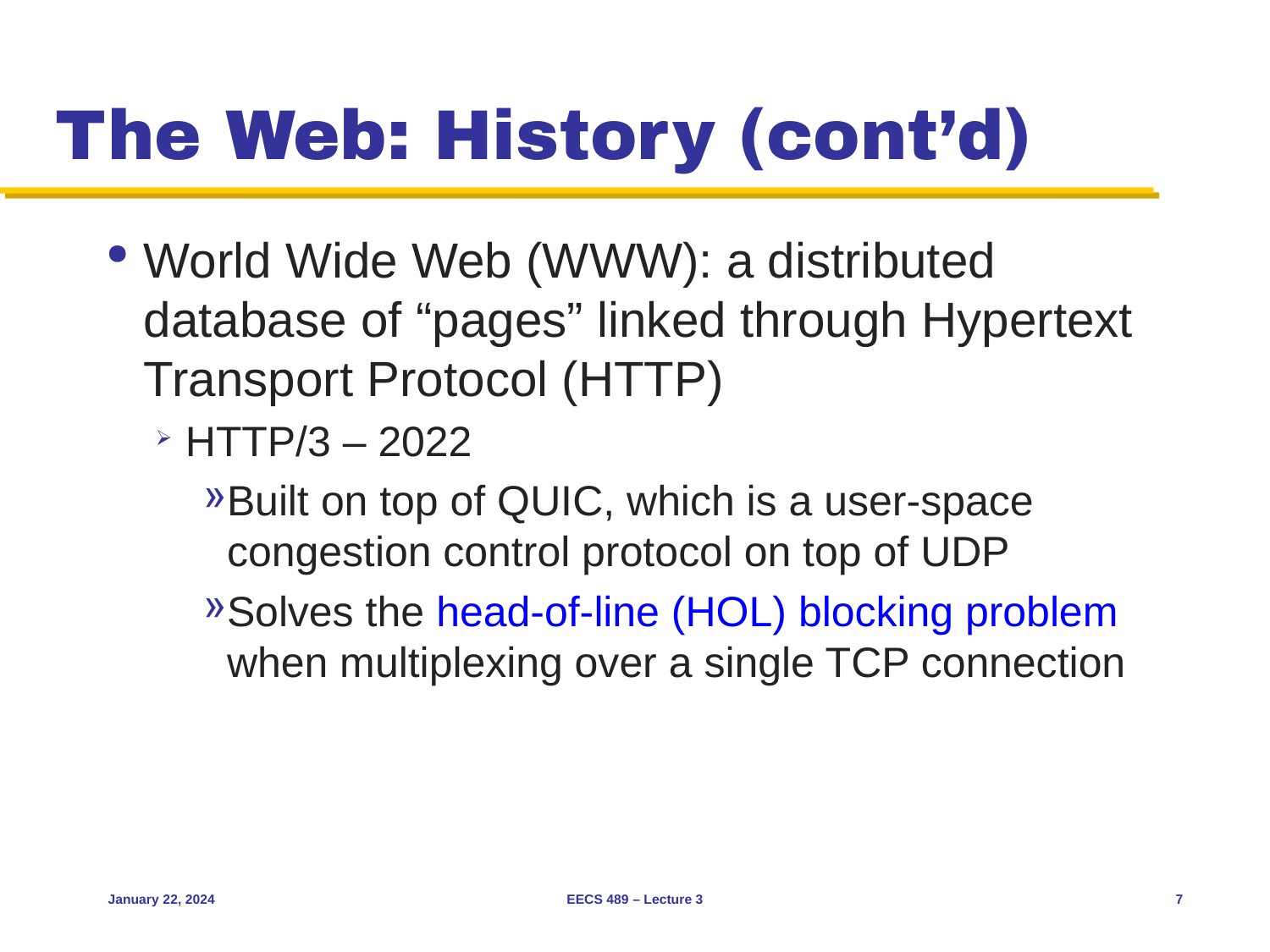

# The Web: History (cont’d)
World Wide Web (WWW): a distributed database of “pages” linked through Hypertext Transport Protocol (HTTP)
HTTP/3 – 2022
Built on top of QUIC, which is a user-space congestion control protocol on top of UDP
Solves the head-of-line (HOL) blocking problem when multiplexing over a single TCP connection
January 22, 2024
EECS 489 – Lecture 3
7